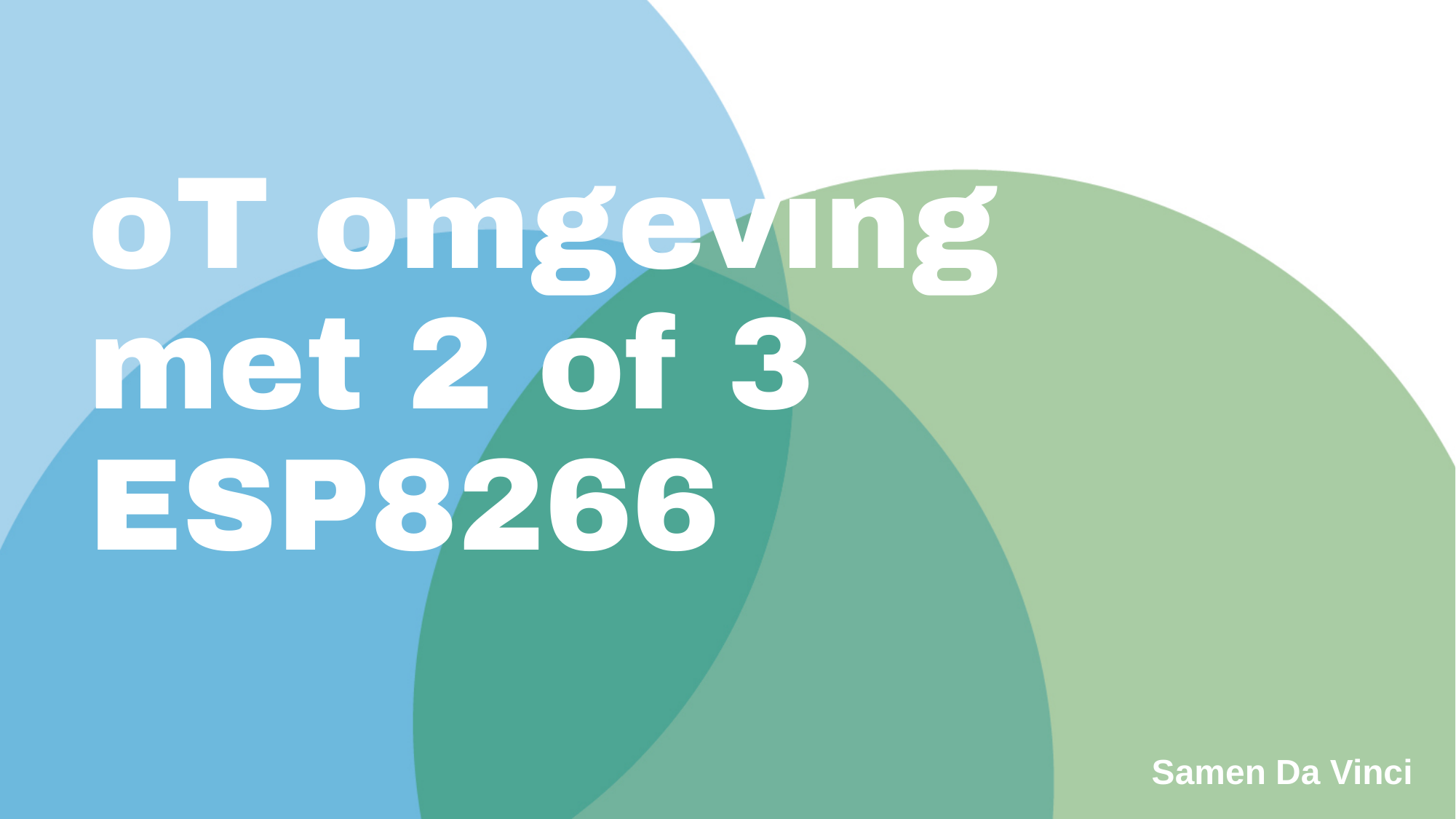

# oT omgeving met 2 of 3 ESP8266
Samen Da Vinci